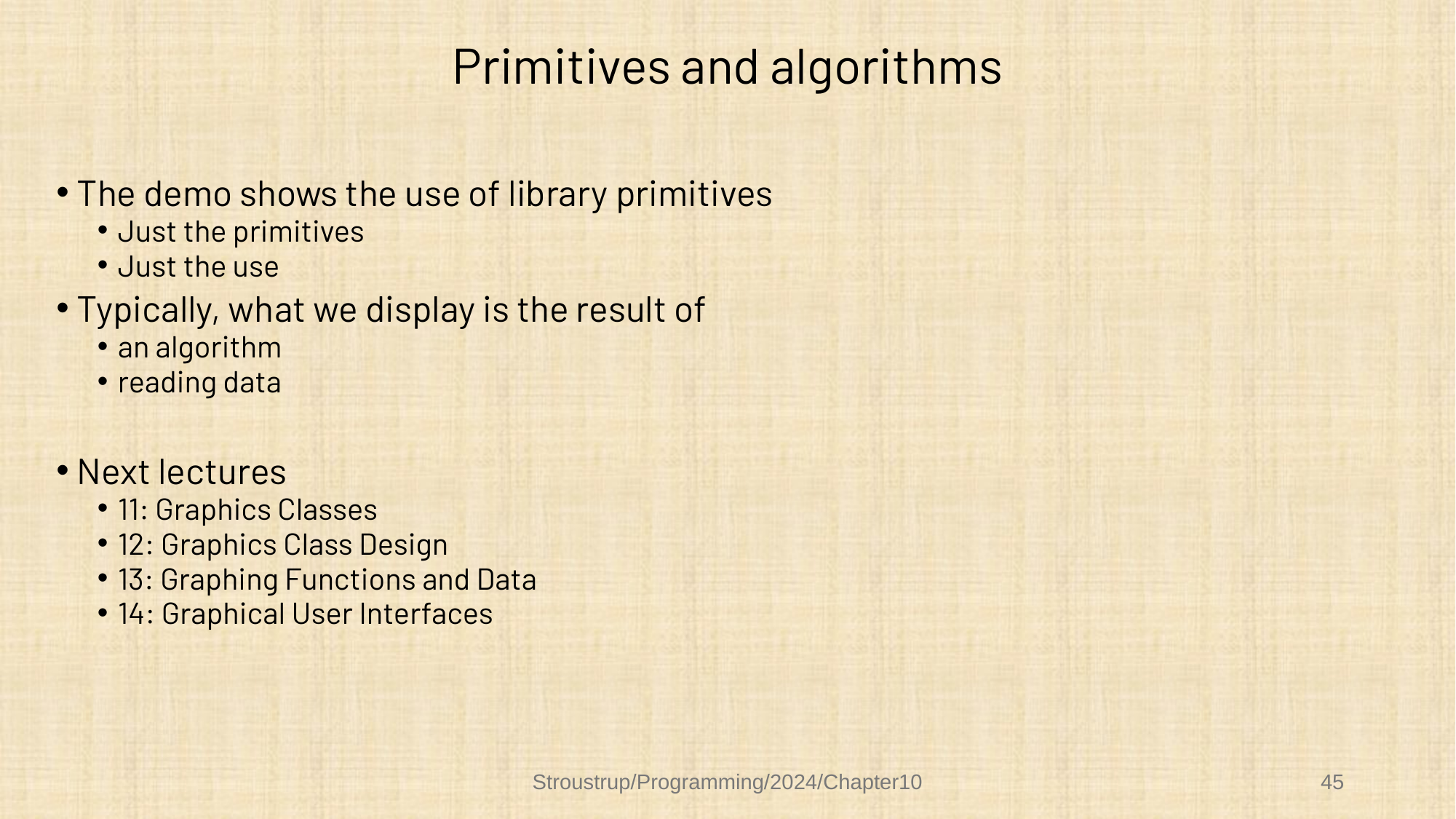

# Primitives and algorithms
The demo shows the use of library primitives
Just the primitives
Just the use
Typically, what we display is the result of
an algorithm
reading data

Next lectures
11: Graphics Classes
12: Graphics Class Design
13: Graphing Functions and Data
14: Graphical User Interfaces
Stroustrup/Programming/2024/Chapter10
45